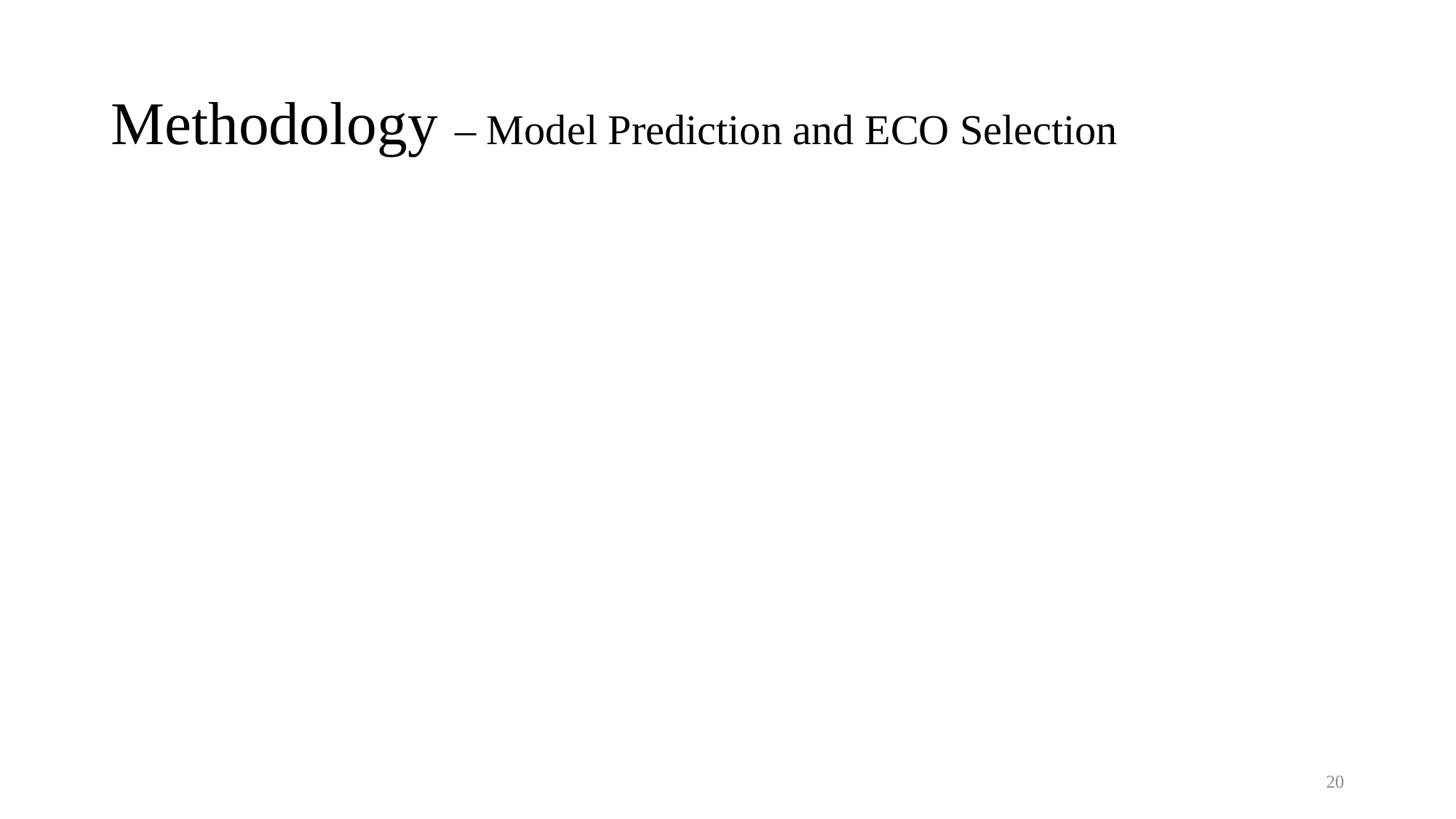

# Methodology – Model Prediction and ECO Selection

20